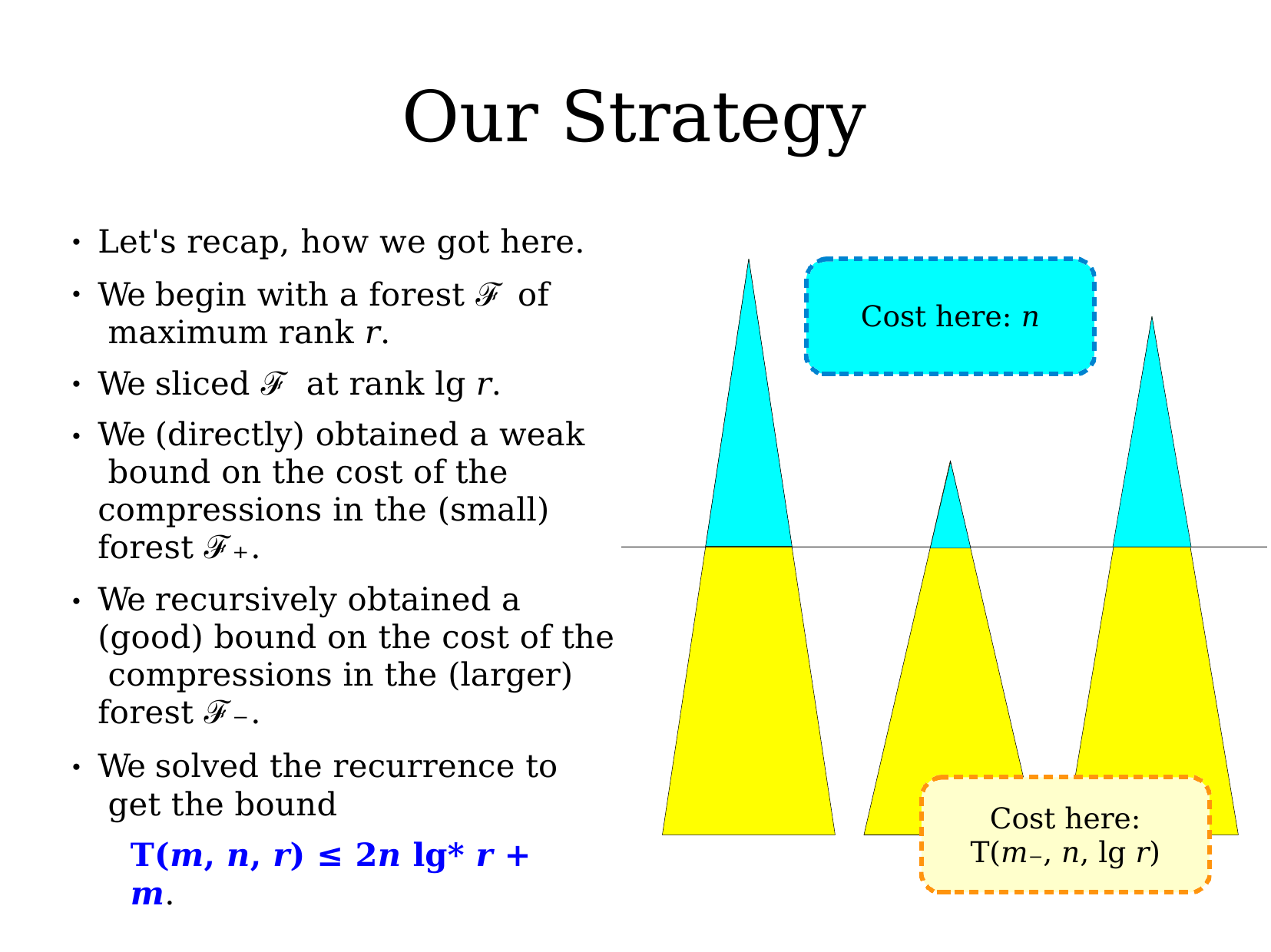

# Our Strategy
Let's recap, how we got here.
We begin with a forest ℱ of  maximum rank r.
We sliced ℱ at rank lg r.
We (directly) obtained a weak  bound on the cost of the  compressions in the (small)  forest ℱ₊.
We recursively obtained a  (good) bound on the cost of the  compressions in the (larger)  forest ℱ₋.
We solved the recurrence to  get the bound
T(m, n, r) ≤ 2n lg* r + m.
●

●

Cost here: n

●

●

●
●

Cost here:  T(m₋, n, lg r)